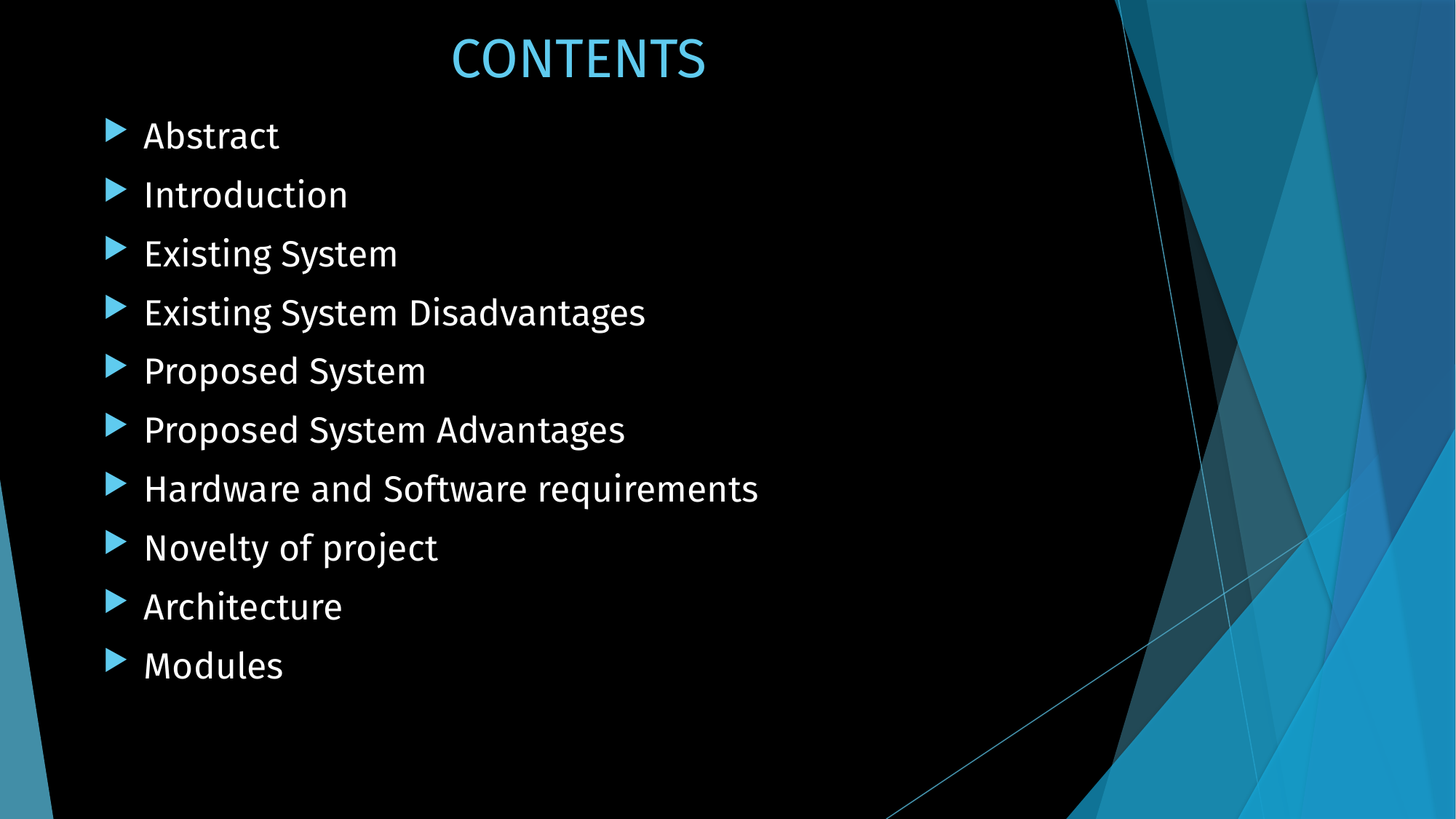

# CONTENTS
Abstract
Introduction
Existing System
Existing System Disadvantages
Proposed System
Proposed System Advantages
Hardware and Software requirements
Novelty of project
Architecture
Modules